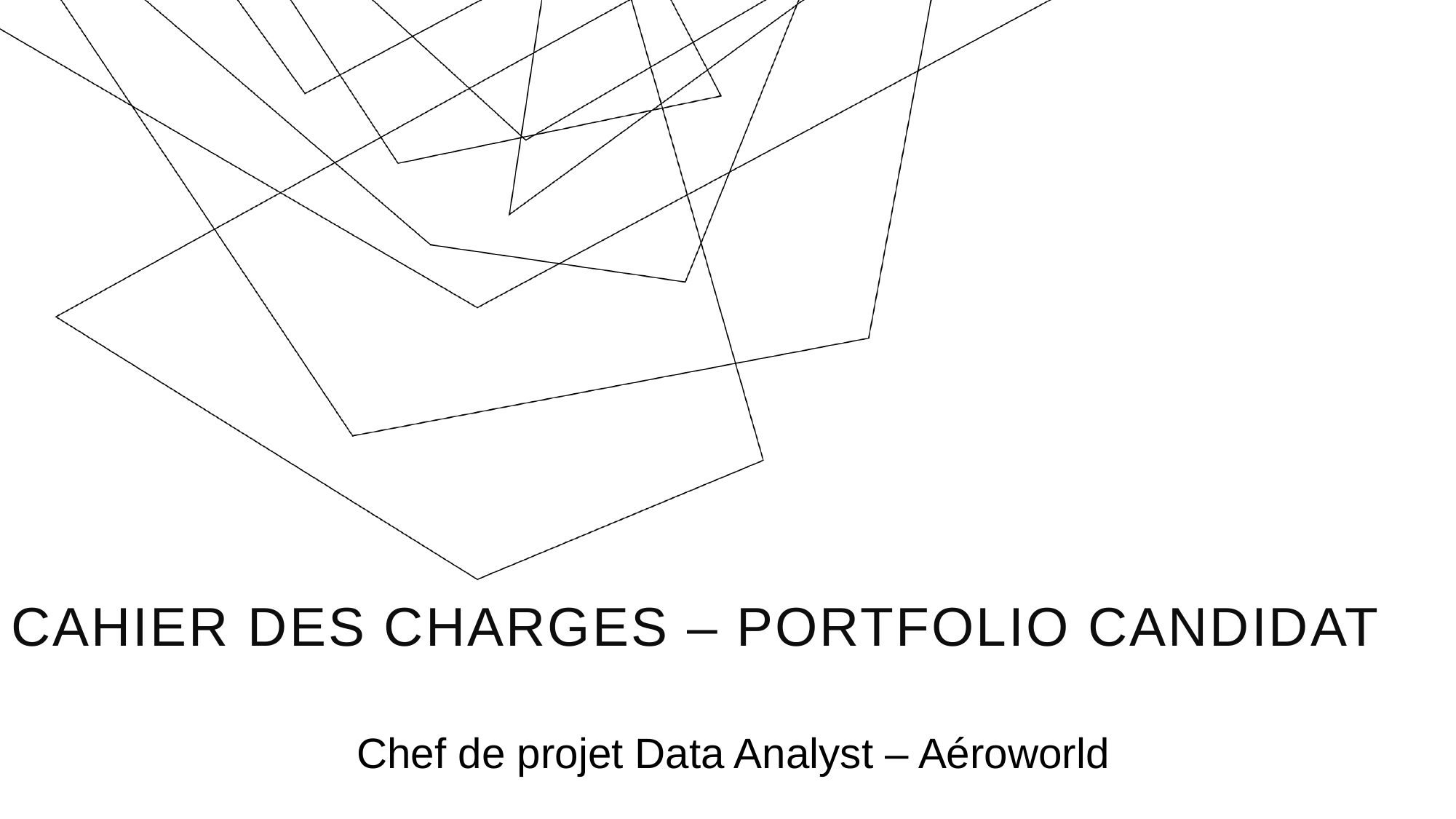

Cahier des charges – Portfolio Candidat

 Chef de projet Data Analyst – Aéroworld